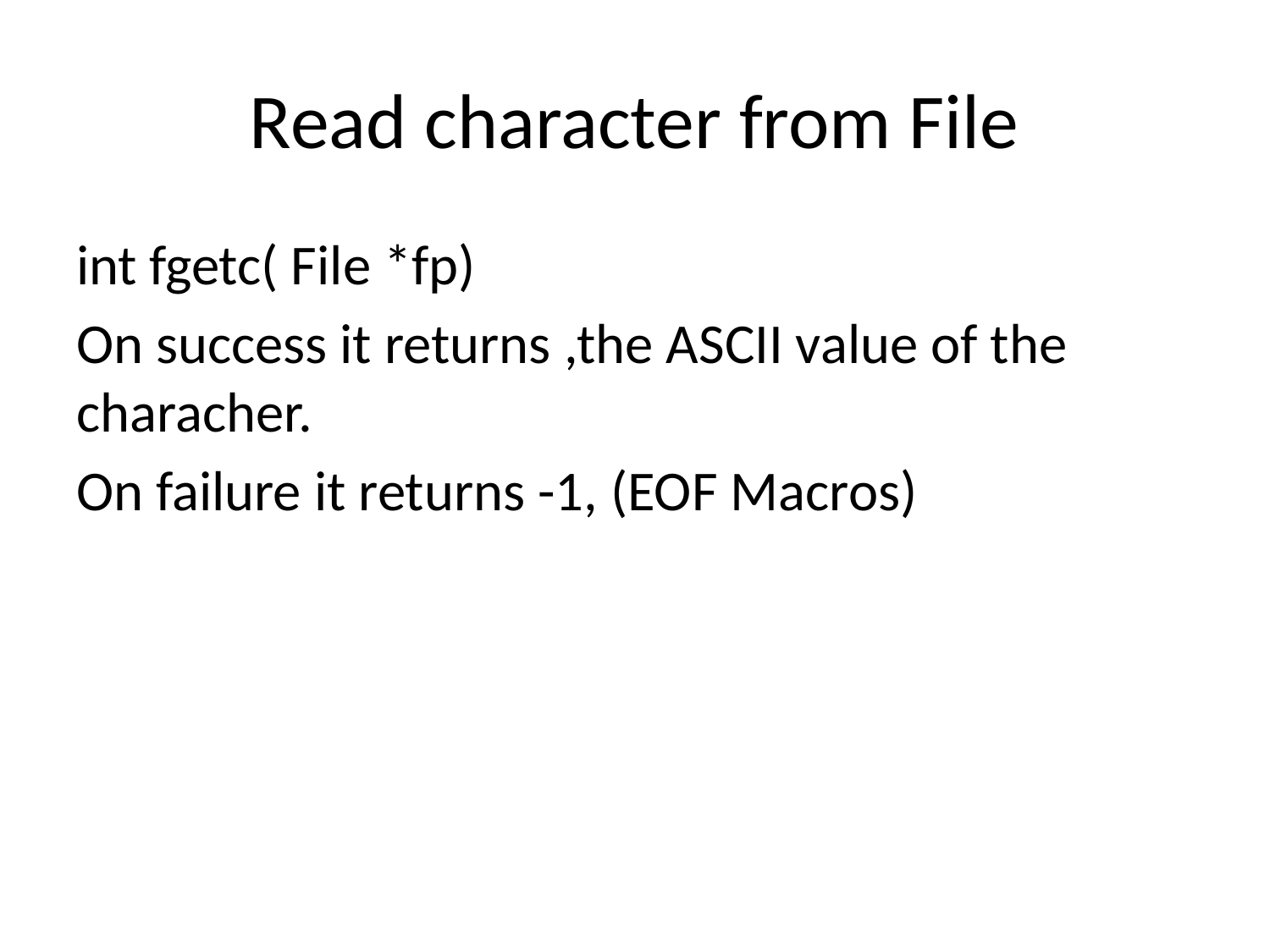

# Read character from File
int fgetc( File *fp)
On success it returns ,the ASCII value of the characher.
On failure it returns -1, (EOF Macros)